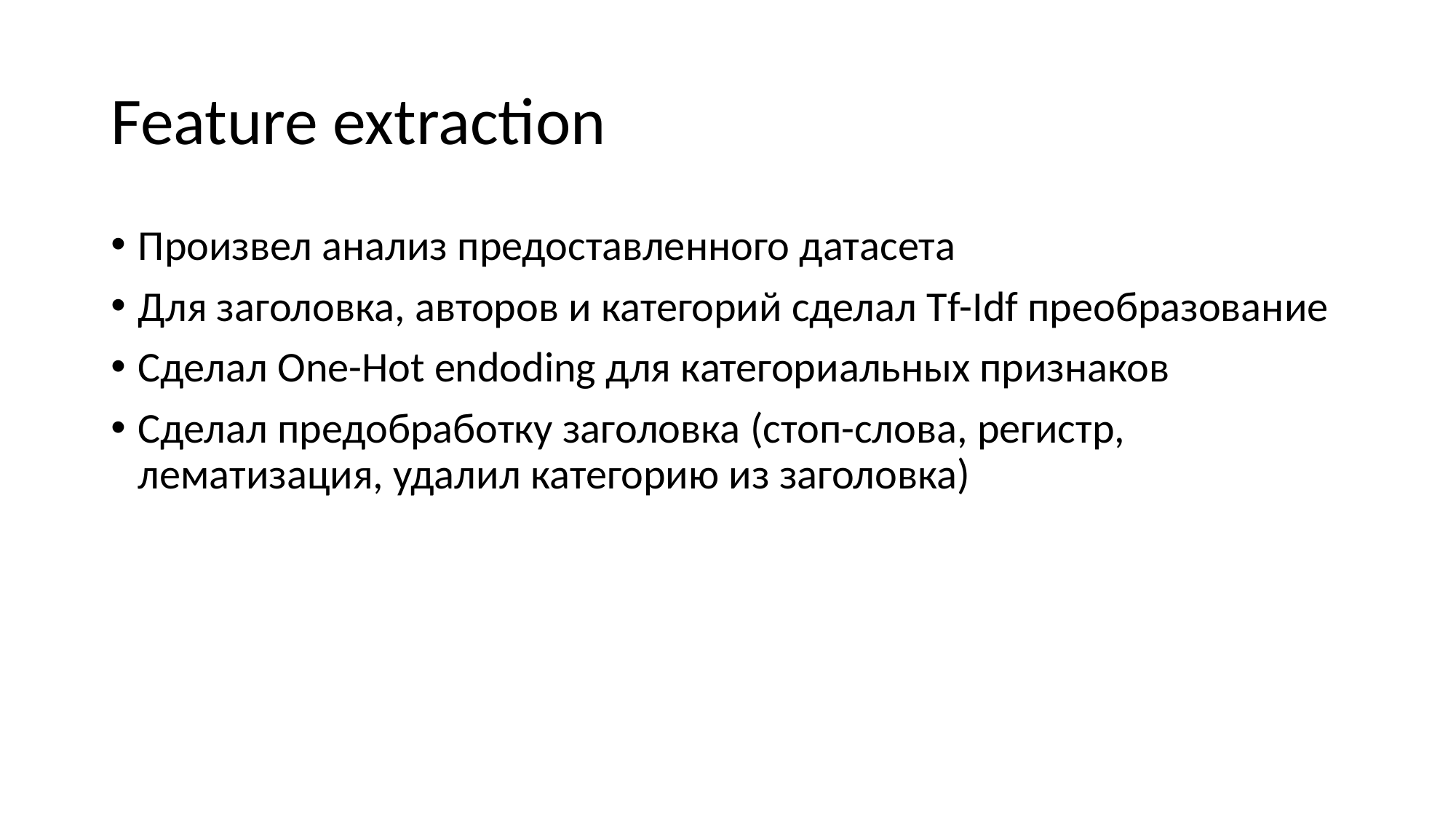

# Feature extraction
Произвел анализ предоставленного датасета
Для заголовка, авторов и категорий сделал Tf-Idf преобразование
Сделал One-Hot endoding для категориальных признаков
Сделал предобработку заголовка (стоп-слова, регистр, лематизация, удалил категорию из заголовка)